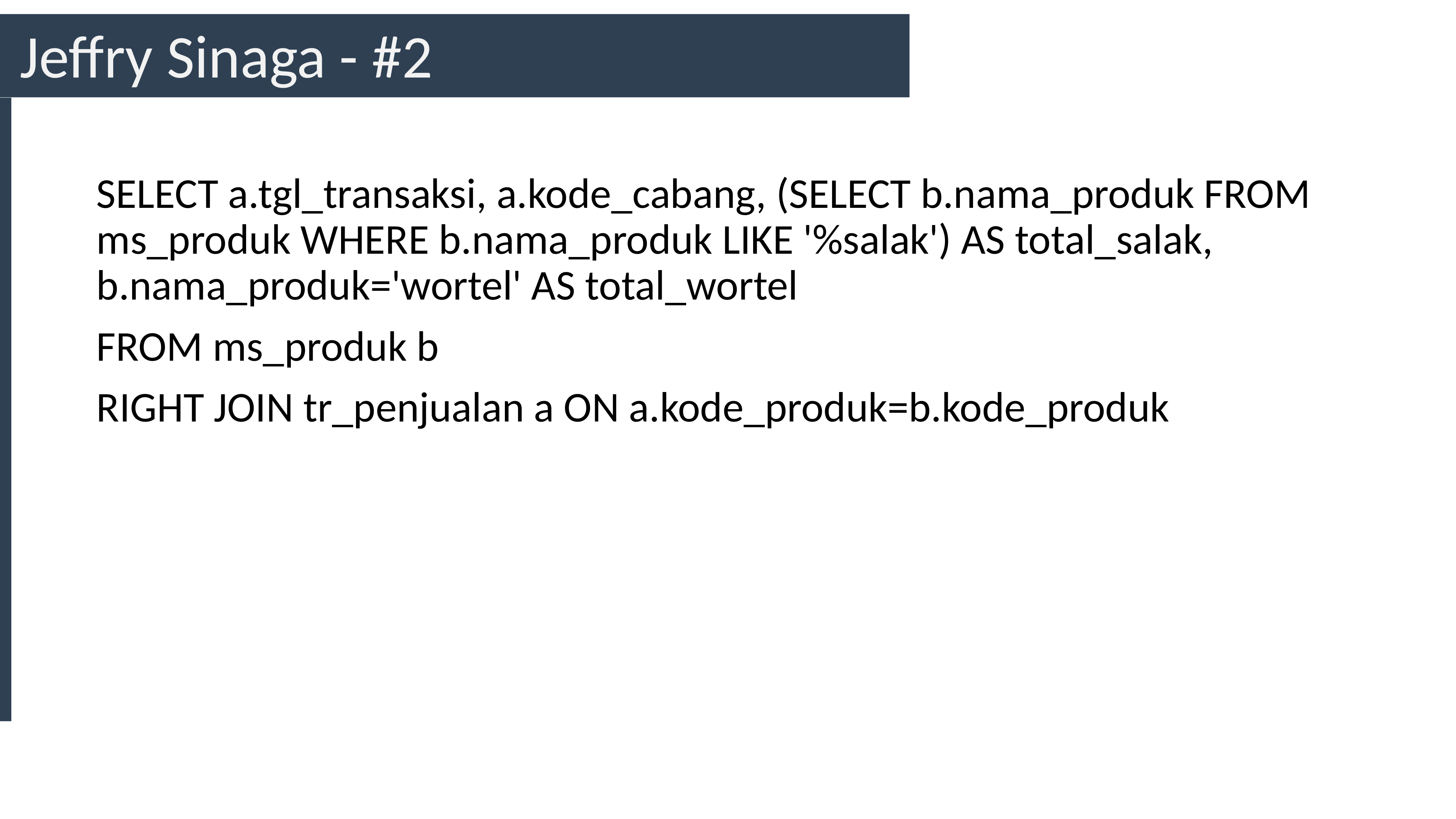

# Jeffry Sinaga - #2
SELECT a.tgl_transaksi, a.kode_cabang, (SELECT b.nama_produk FROM ms_produk WHERE b.nama_produk LIKE '%salak') AS total_salak, b.nama_produk='wortel' AS total_wortel
FROM ms_produk b
RIGHT JOIN tr_penjualan a ON a.kode_produk=b.kode_produk